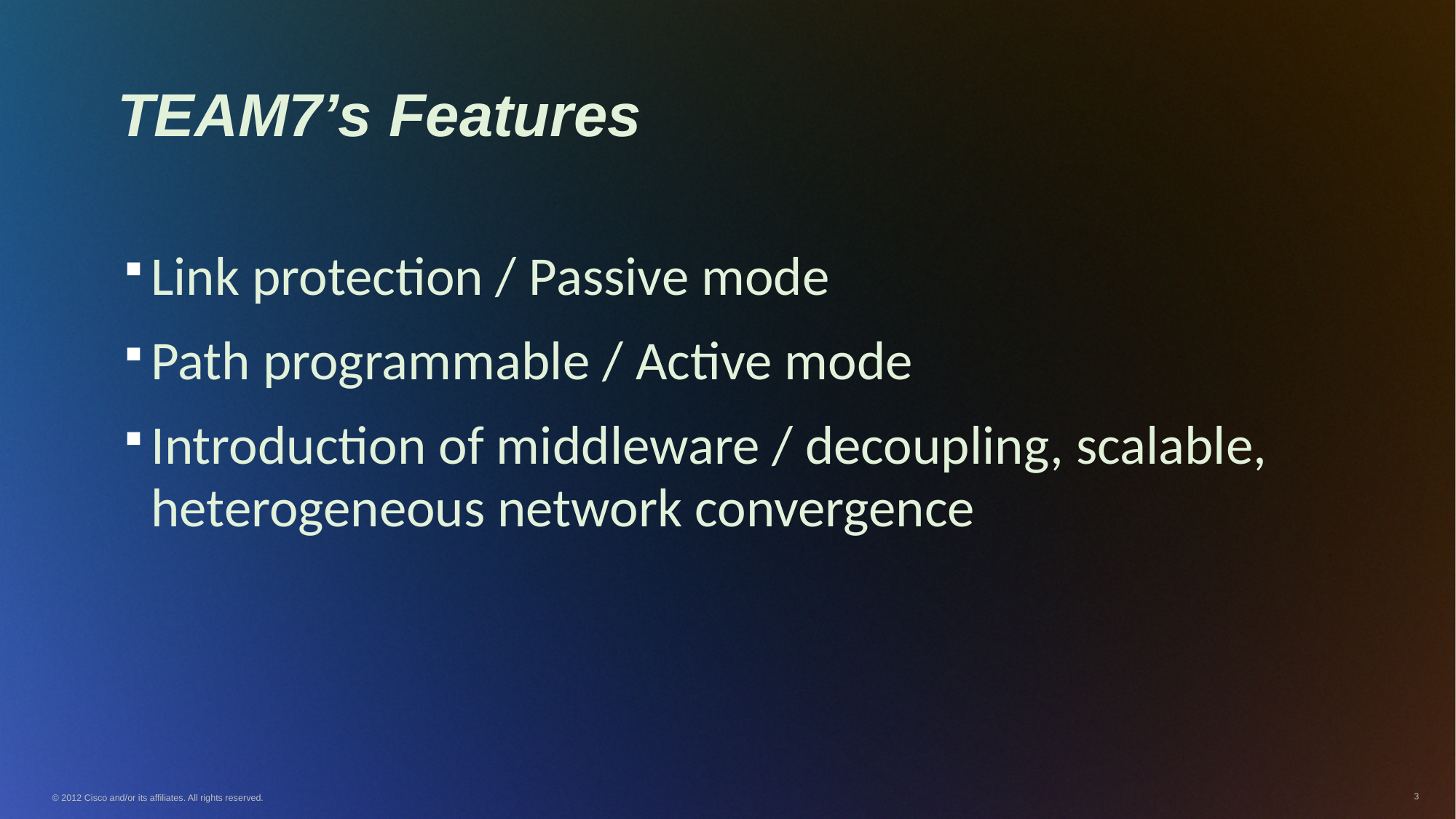

# TEAM7’s Features
Link protection / Passive mode
Path programmable / Active mode
Introduction of middleware / decoupling, scalable, heterogeneous network convergence